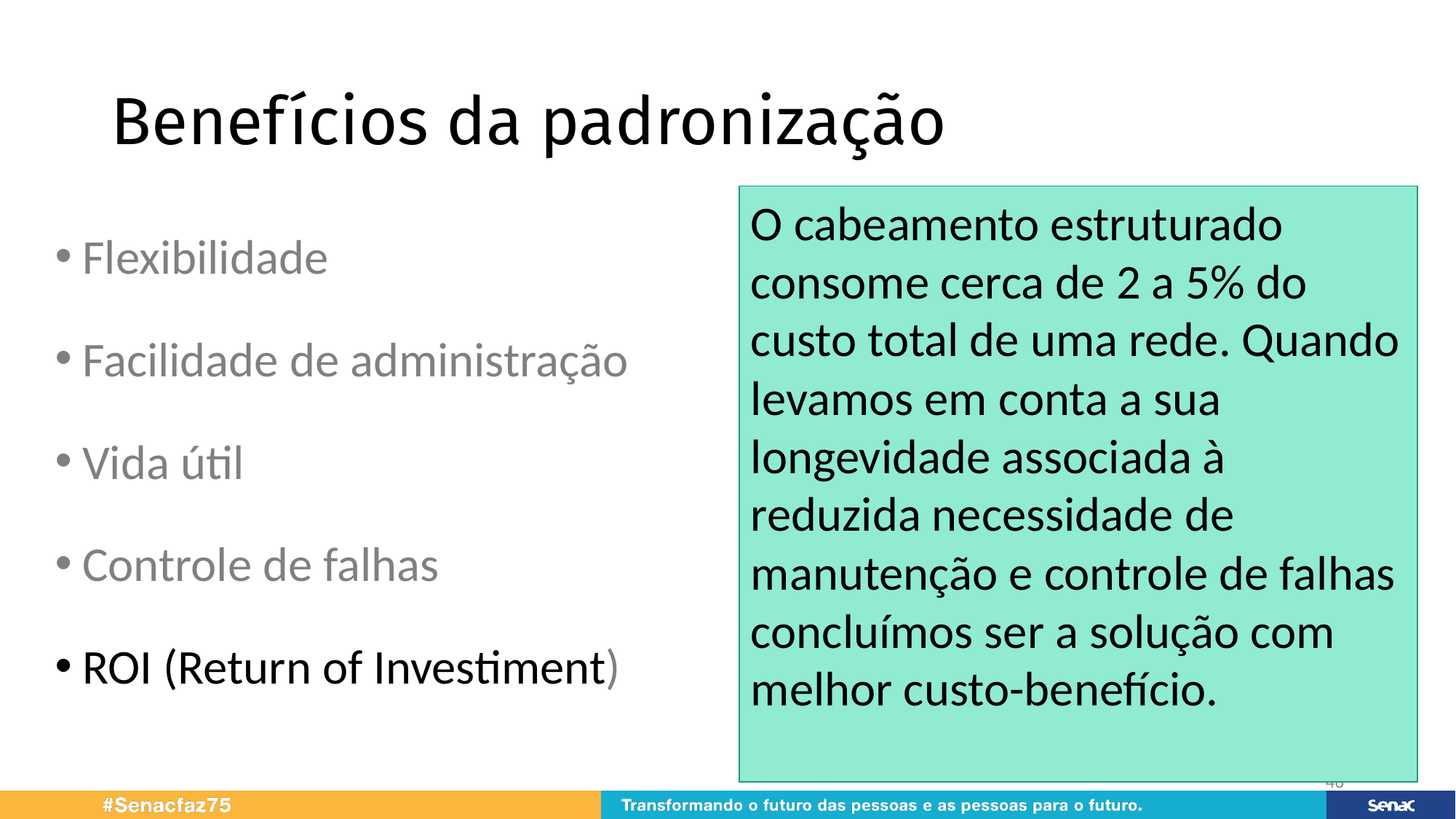

# Benefícios da padronização
O cabeamento estruturado consome cerca de 2 a 5% do custo total de uma rede. Quando levamos em conta a sua longevidade associada à reduzida necessidade de manutenção e controle de falhas concluímos ser a solução com melhor custo-benefício.

Flexibilidade
Facilidade de administração
Vida útil
Controle de falhas
ROI (Return of Investiment)

46